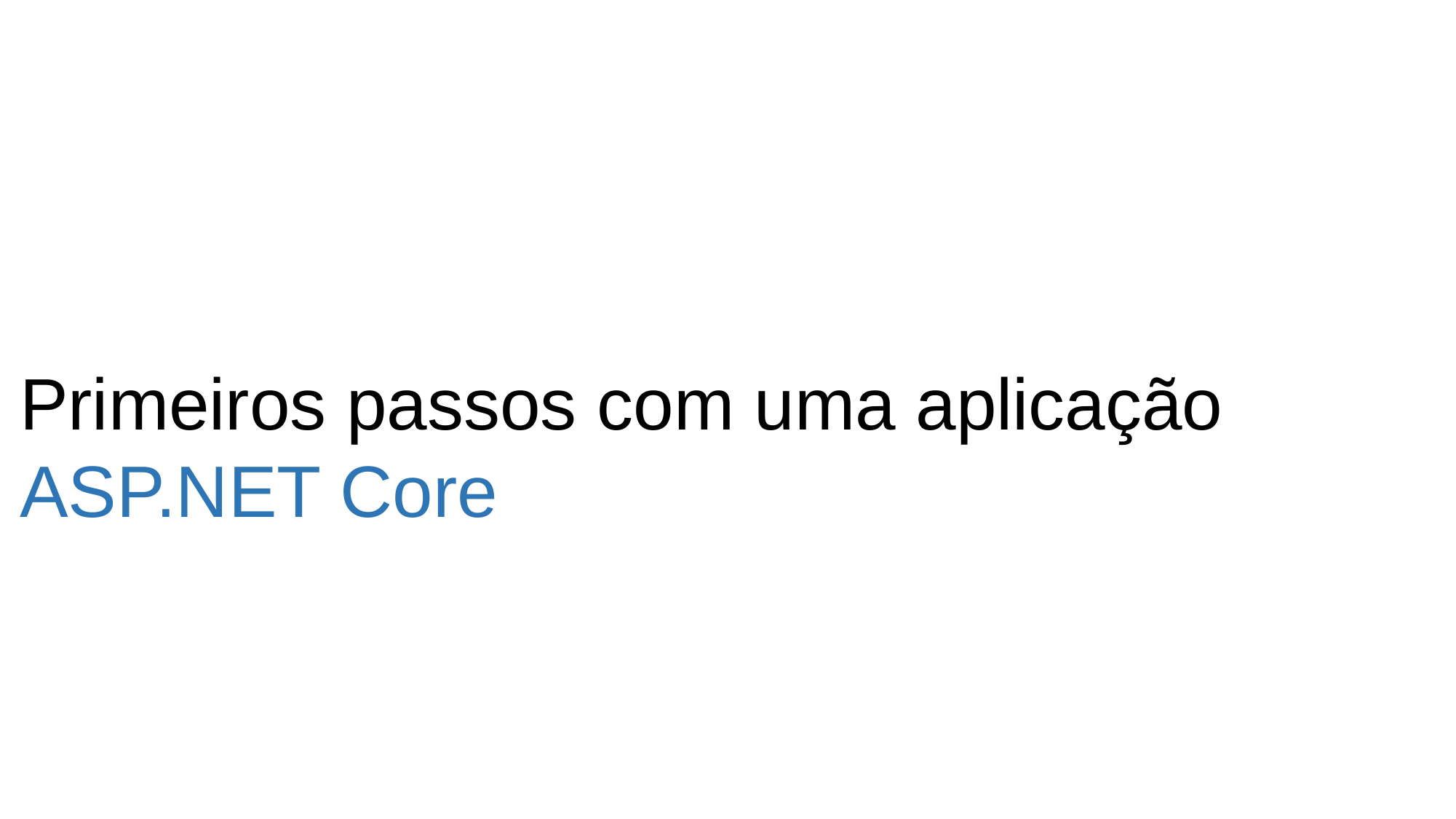

Primeiros passos com uma aplicação ASP.NET Core